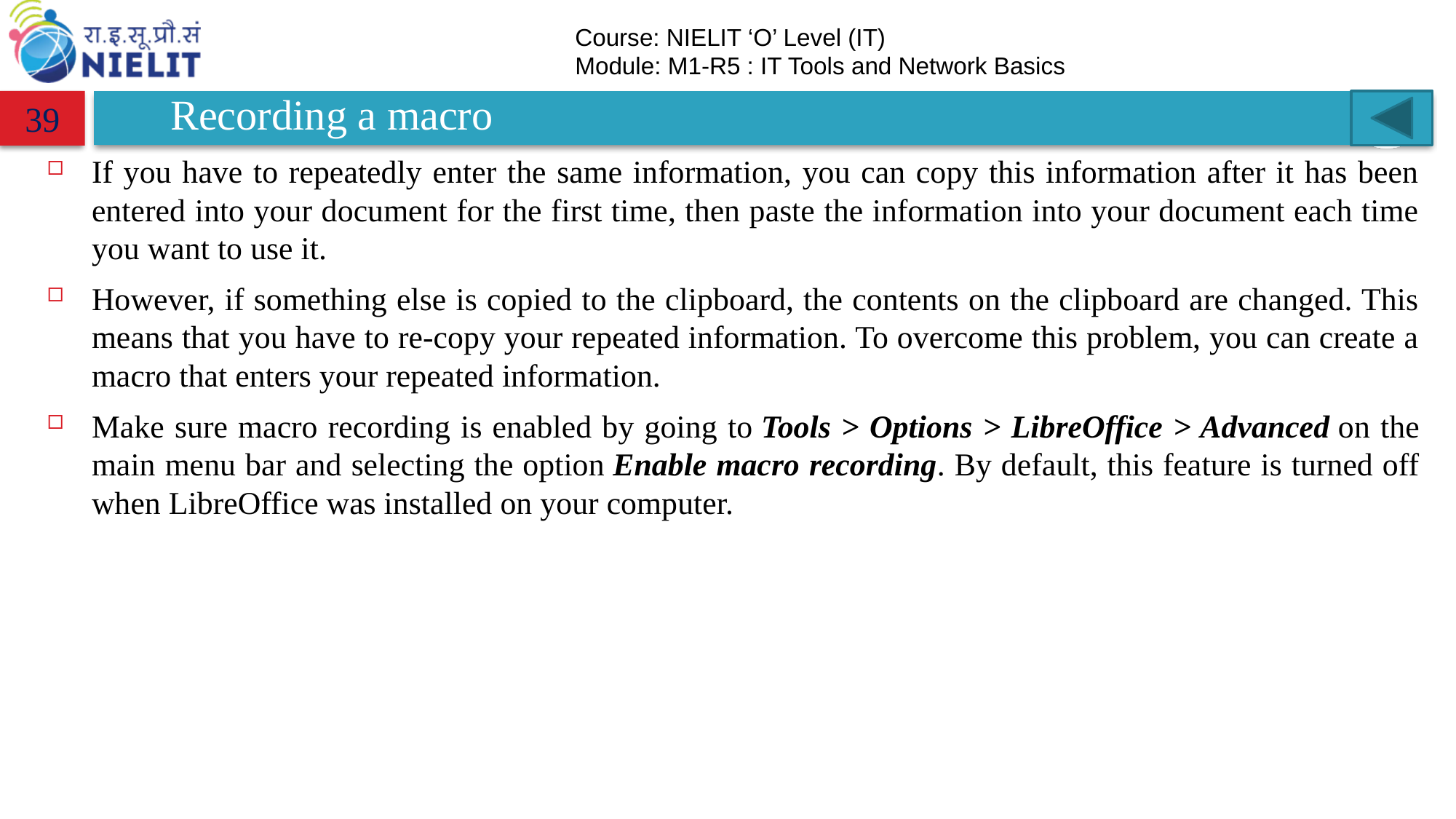

# Recording a macro
39
If you have to repeatedly enter the same information, you can copy this information after it has been entered into your document for the first time, then paste the information into your document each time you want to use it.
However, if something else is copied to the clipboard, the contents on the clipboard are changed. This means that you have to re-copy your repeated information. To overcome this problem, you can create a macro that enters your repeated information.
Make sure macro recording is enabled by going to Tools > Options > LibreOffice > Advanced on the main menu bar and selecting the option Enable macro recording. By default, this feature is turned off when LibreOffice was installed on your computer.